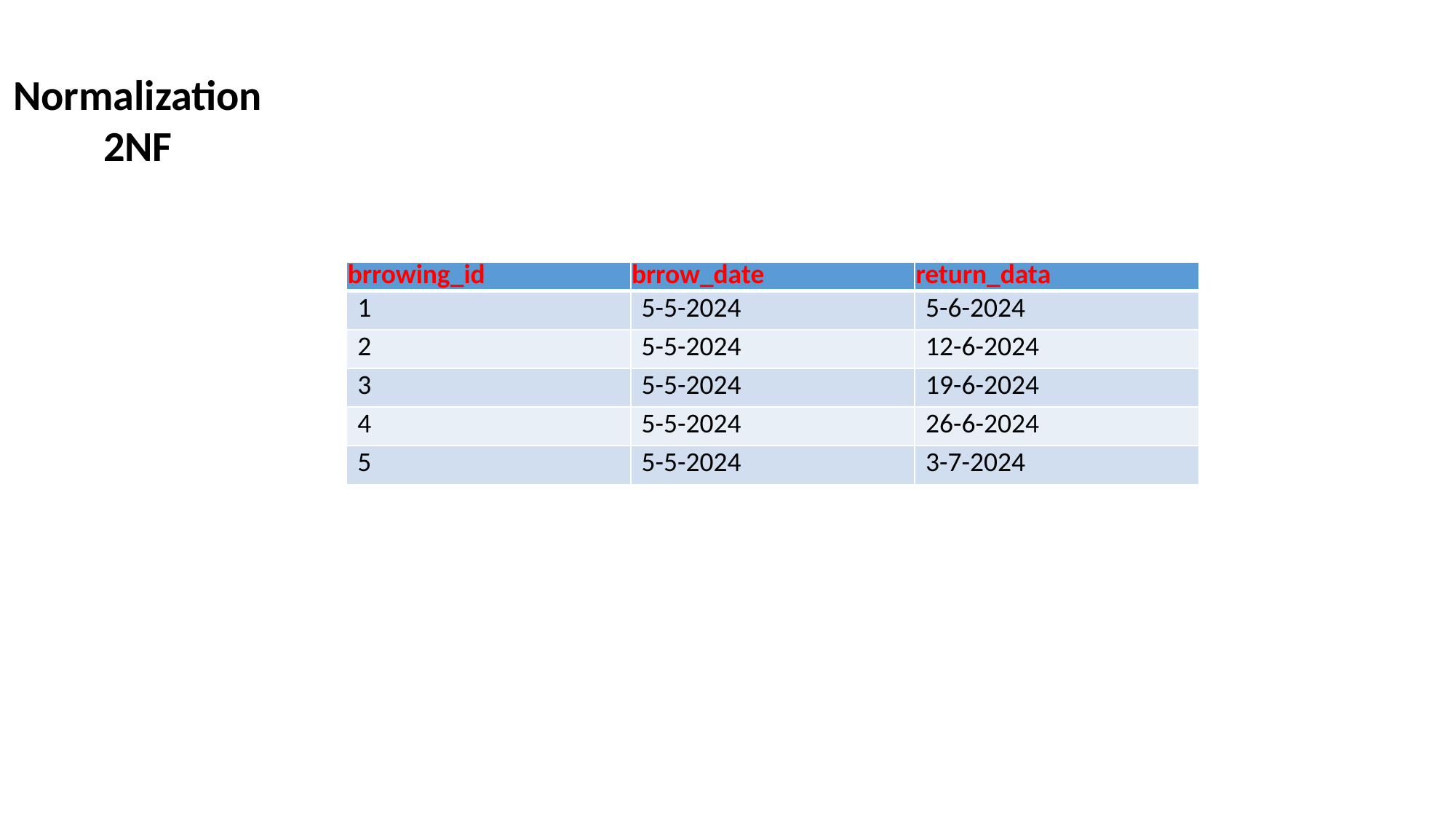

Normalization
2NF
| brrowing\_id | brrow\_date | return\_data |
| --- | --- | --- |
| 1 | 5-5-2024 | 5-6-2024 |
| 2 | 5-5-2024 | 12-6-2024 |
| 3 | 5-5-2024 | 19-6-2024 |
| 4 | 5-5-2024 | 26-6-2024 |
| 5 | 5-5-2024 | 3-7-2024 |